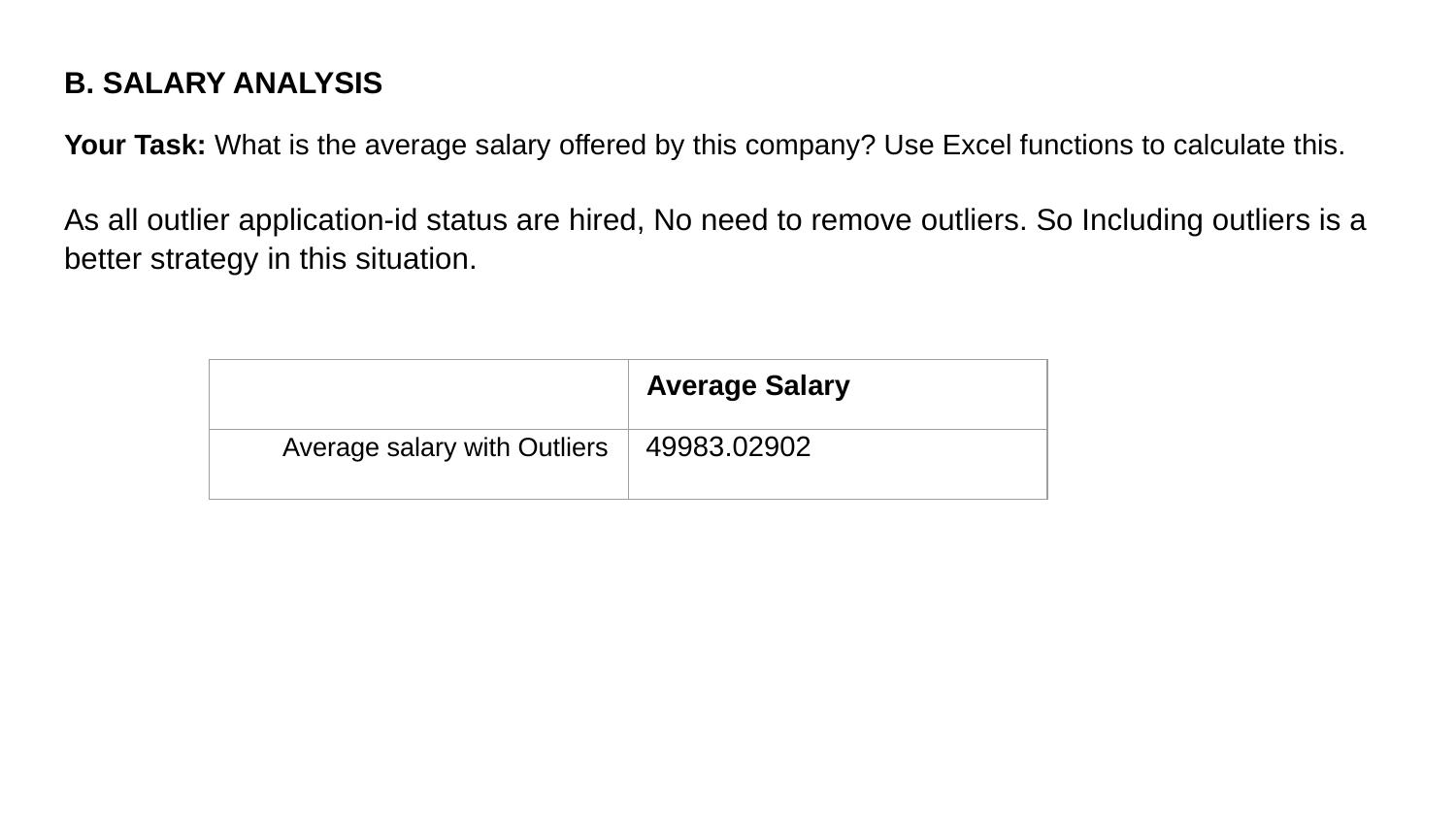

B. SALARY ANALYSIS

Your Task: What is the average salary offered by this company? Use Excel functions to calculate this.
As all outlier application-id status are hired, No need to remove outliers. So Including outliers is a better strategy in this situation.

				Average Salary
Average salary with Outliers      49983.02902

|  |  |
| --- | --- |
|  |  |